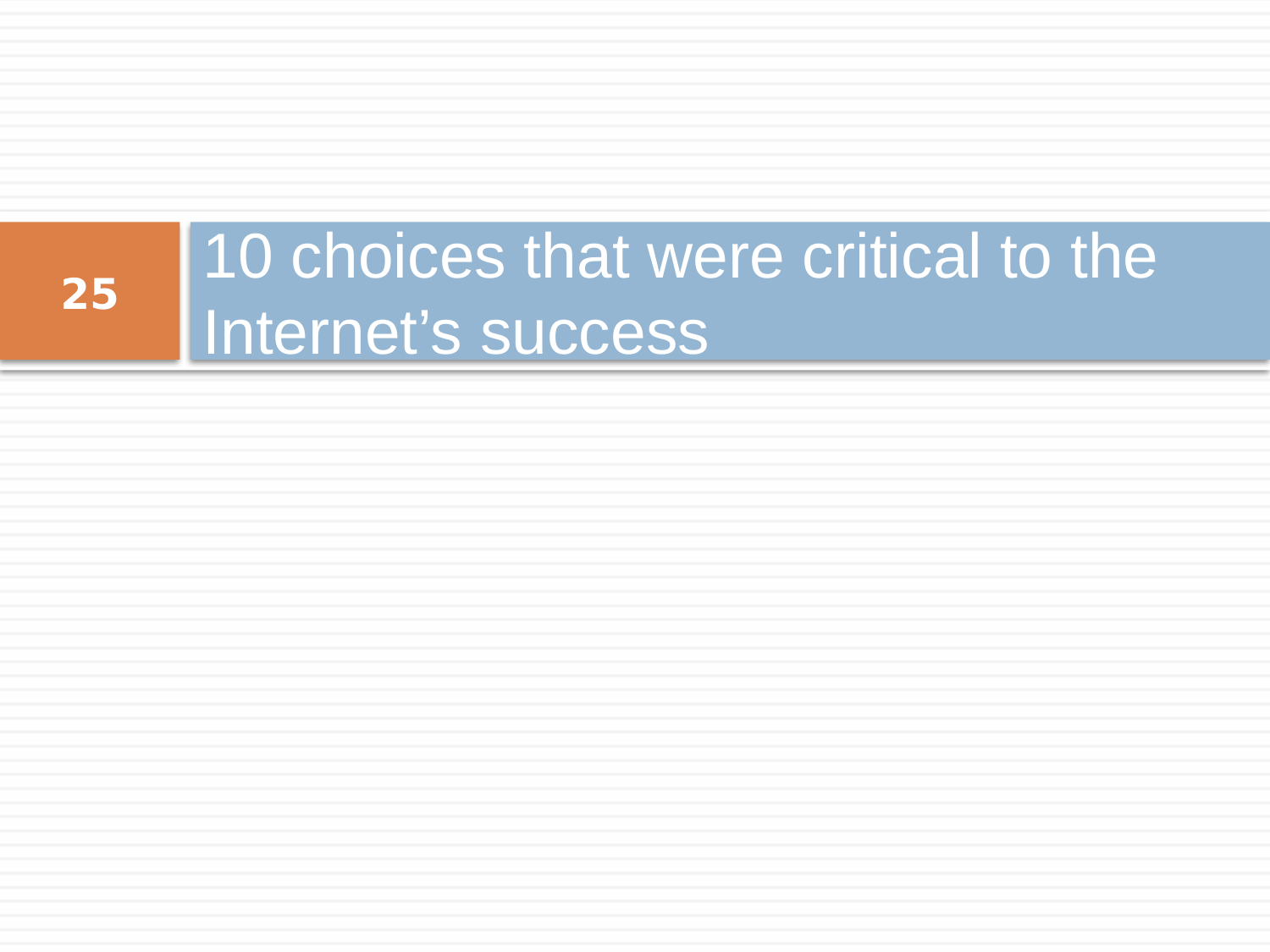

# 10 choices that were critical to the Internet’s success
25